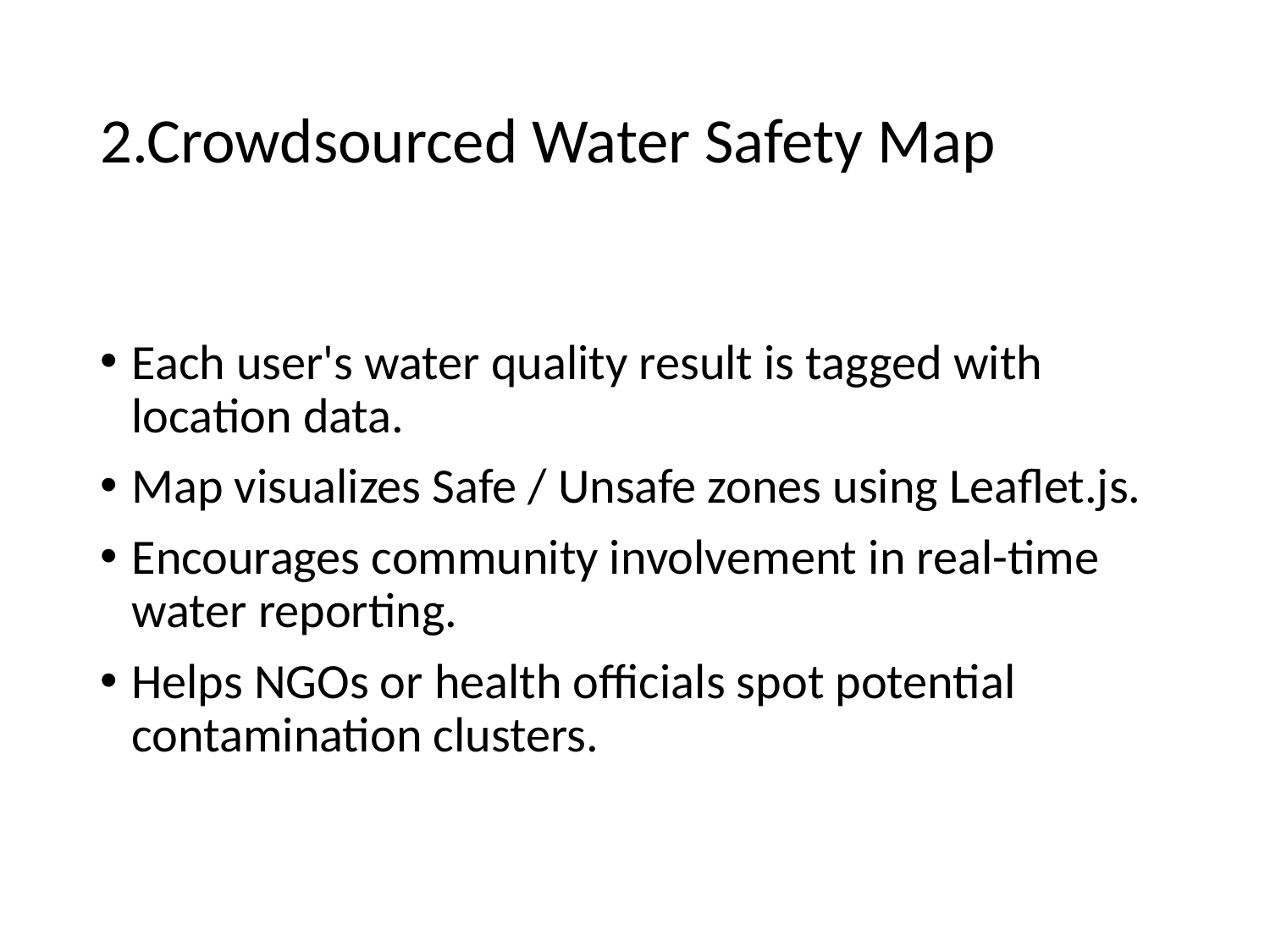

# 2.Crowdsourced Water Safety Map

Each user's water quality result is tagged with location data.
Map visualizes Safe / Unsafe zones using Leaflet.js.
Encourages community involvement in real-time water reporting.
Helps NGOs or health officials spot potential contamination clusters.